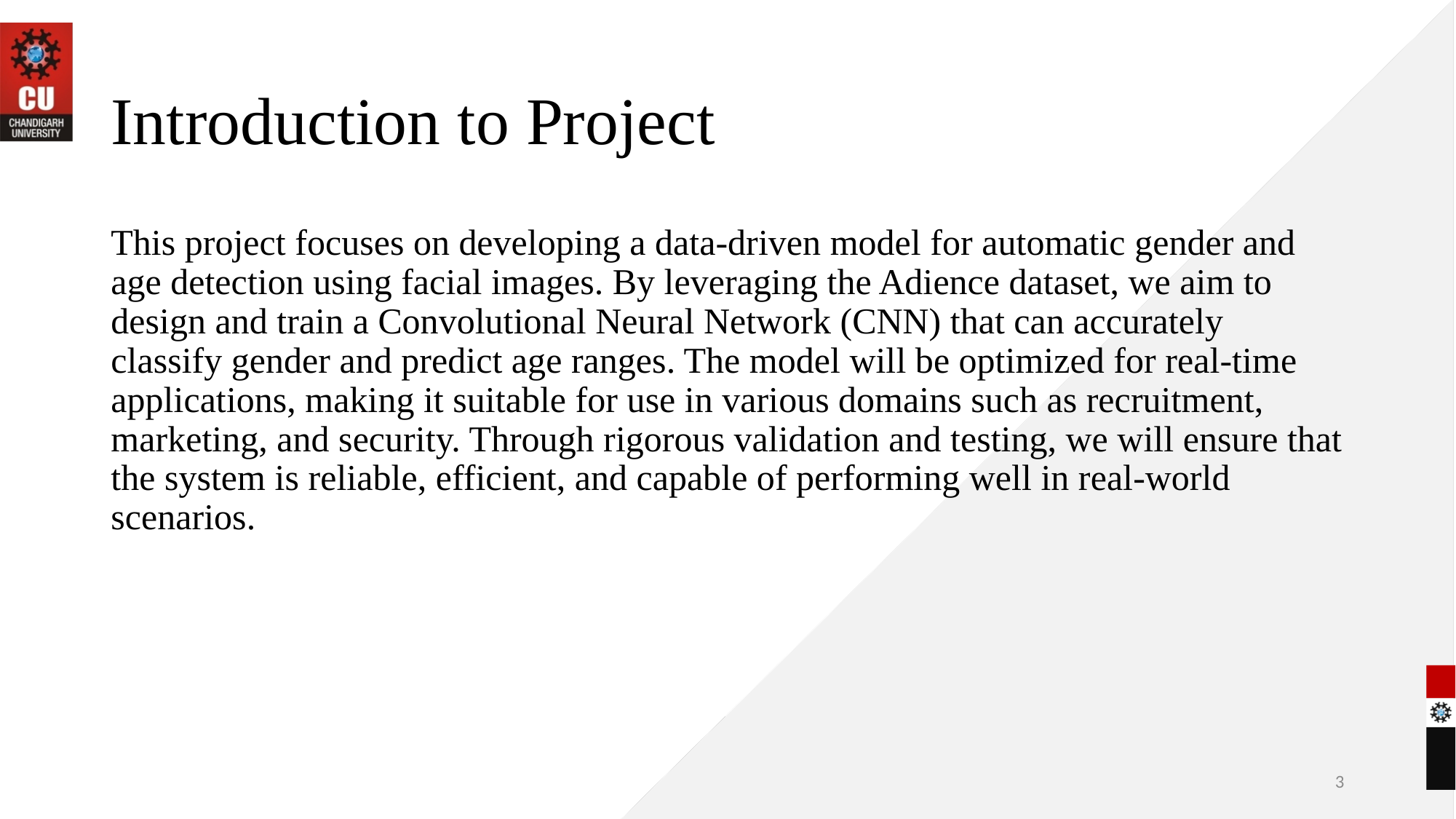

# Introduction to Project
This project focuses on developing a data-driven model for automatic gender and age detection using facial images. By leveraging the Adience dataset, we aim to design and train a Convolutional Neural Network (CNN) that can accurately classify gender and predict age ranges. The model will be optimized for real-time applications, making it suitable for use in various domains such as recruitment, marketing, and security. Through rigorous validation and testing, we will ensure that the system is reliable, efficient, and capable of performing well in real-world scenarios.

3